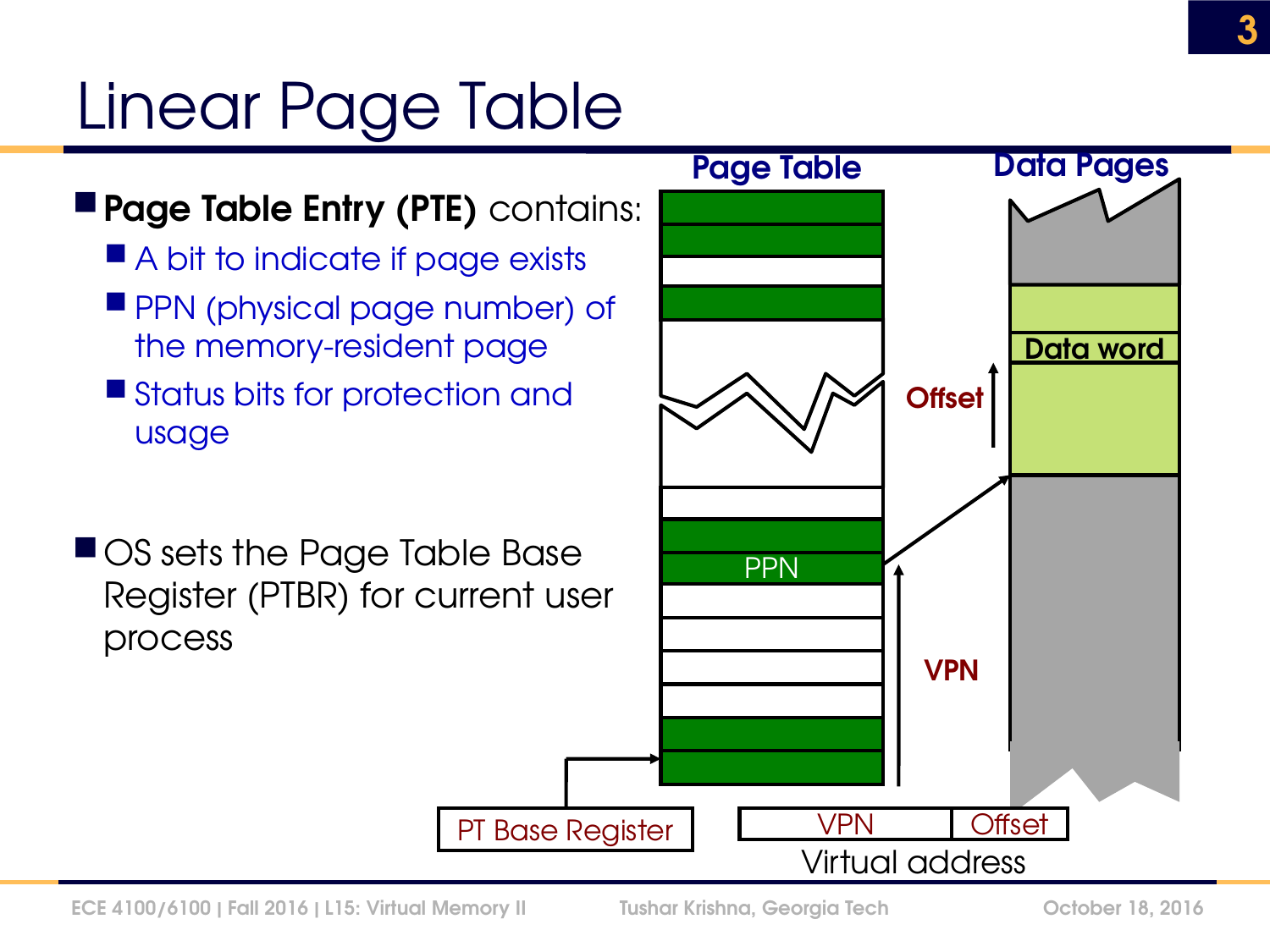

3
# Linear Page Table
Data Pages
Page Table

Page Table Entry (PTE) contains:
A bit to indicate if page exists
PPN (physical page number) of the memory-resident page
Status bits for protection and usage

OS sets the Page Table Base Register (PTBR) for current user process

Data word

Offset

PPN

VPN

PT Base Register
VPN
Offset
Virtual address
ECE 4100/6100 | Fall 2016 | L15: Virtual Memory II                 Tushar Krishna, Georgia Tech
October 18, 2016